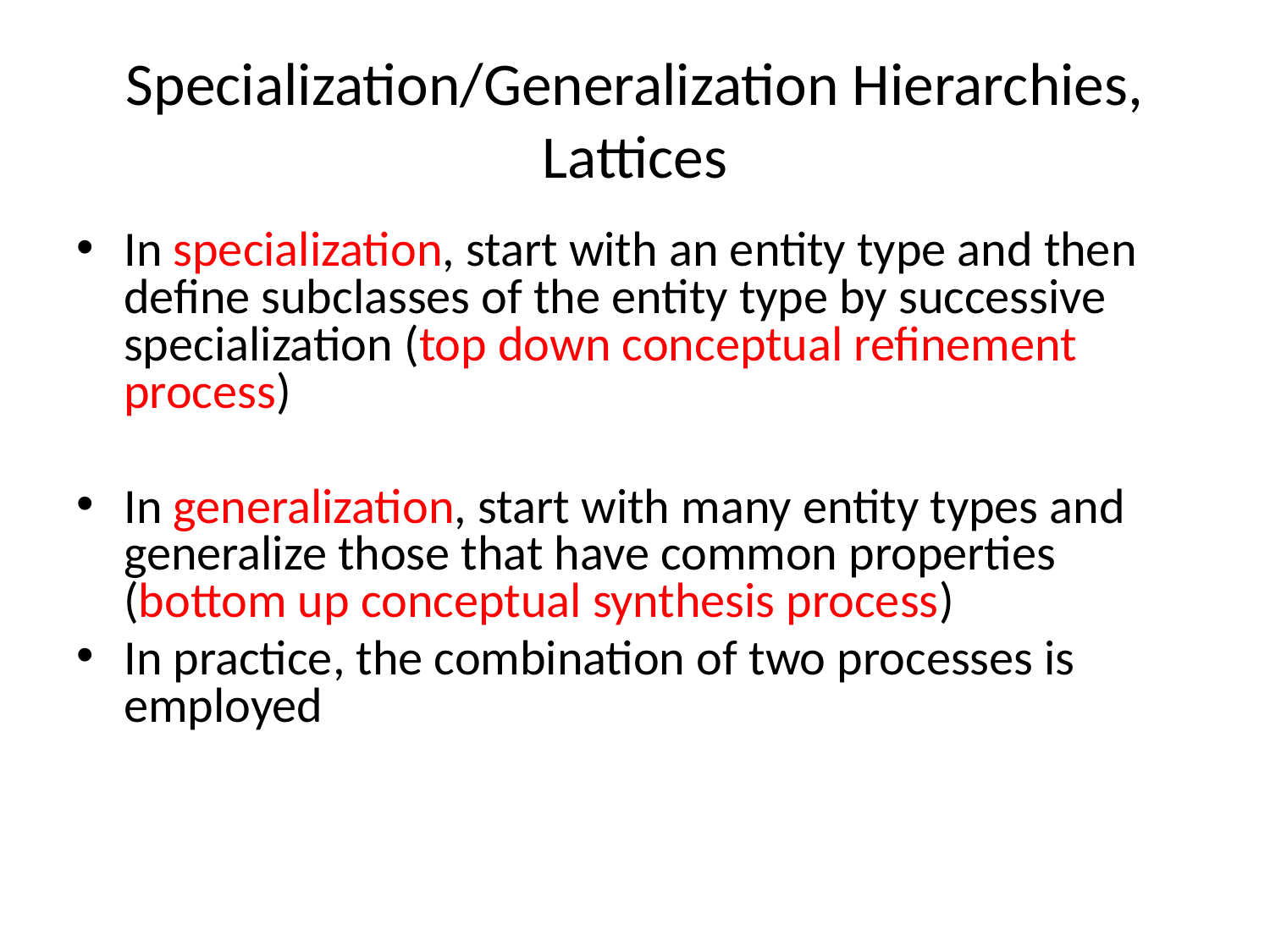

# Specialization/Generalization Hierarchies, Lattices
In specialization, start with an entity type and then define subclasses of the entity type by successive specialization (top down conceptual refinement process)

In generalization, start with many entity types and generalize those that have common properties (bottom up conceptual synthesis process)
In practice, the combination of two processes is employed